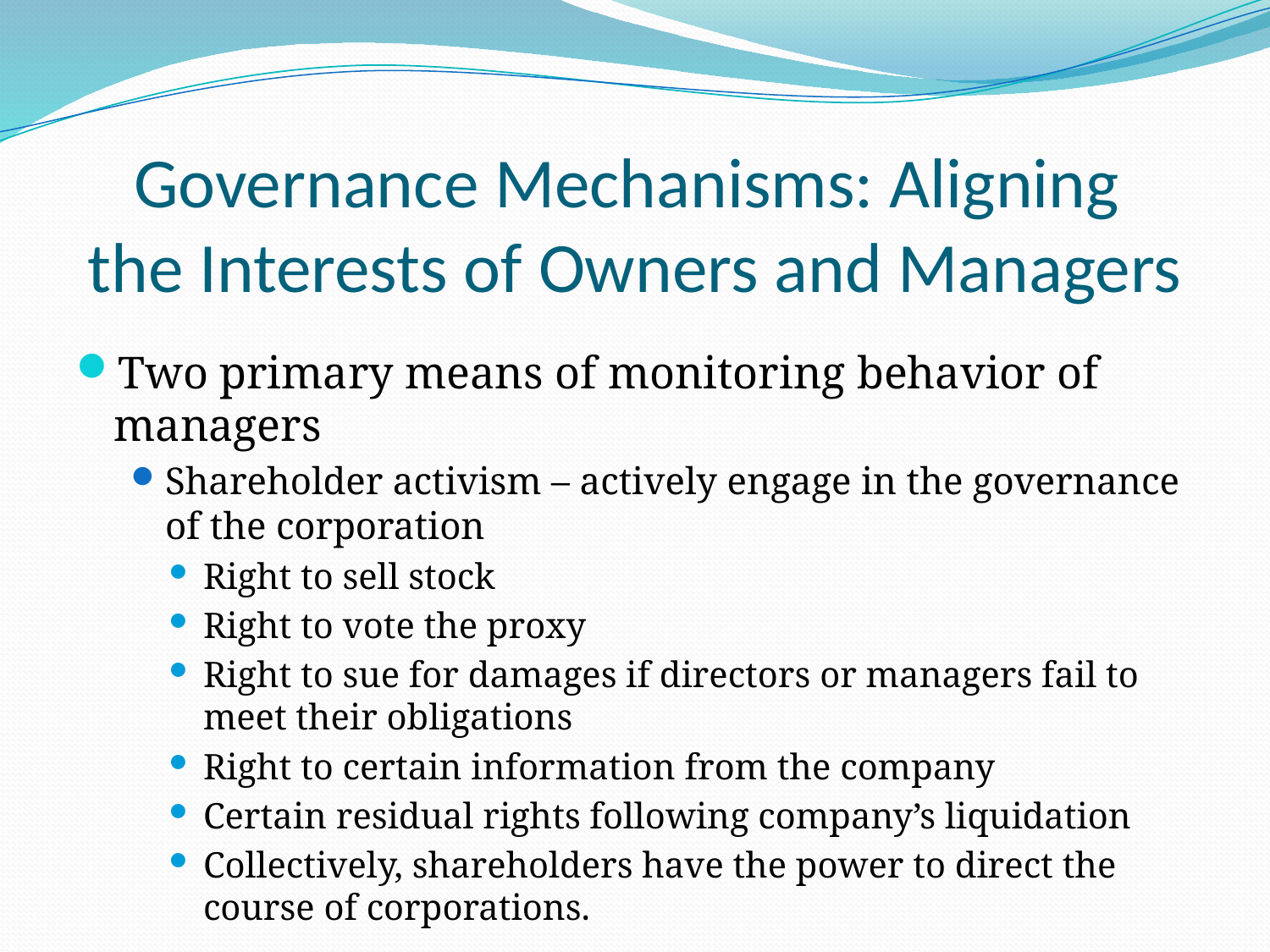

# Governance Mechanisms: Aligning the Interests of Owners and Managers
Two primary means of monitoring behavior of managers
Shareholder activism – actively engage in the governance of the corporation
Right to sell stock
Right to vote the proxy
Right to sue for damages if directors or managers fail to meet their obligations
Right to certain information from the company
Certain residual rights following company’s liquidation
Collectively, shareholders have the power to direct the course of corporations.